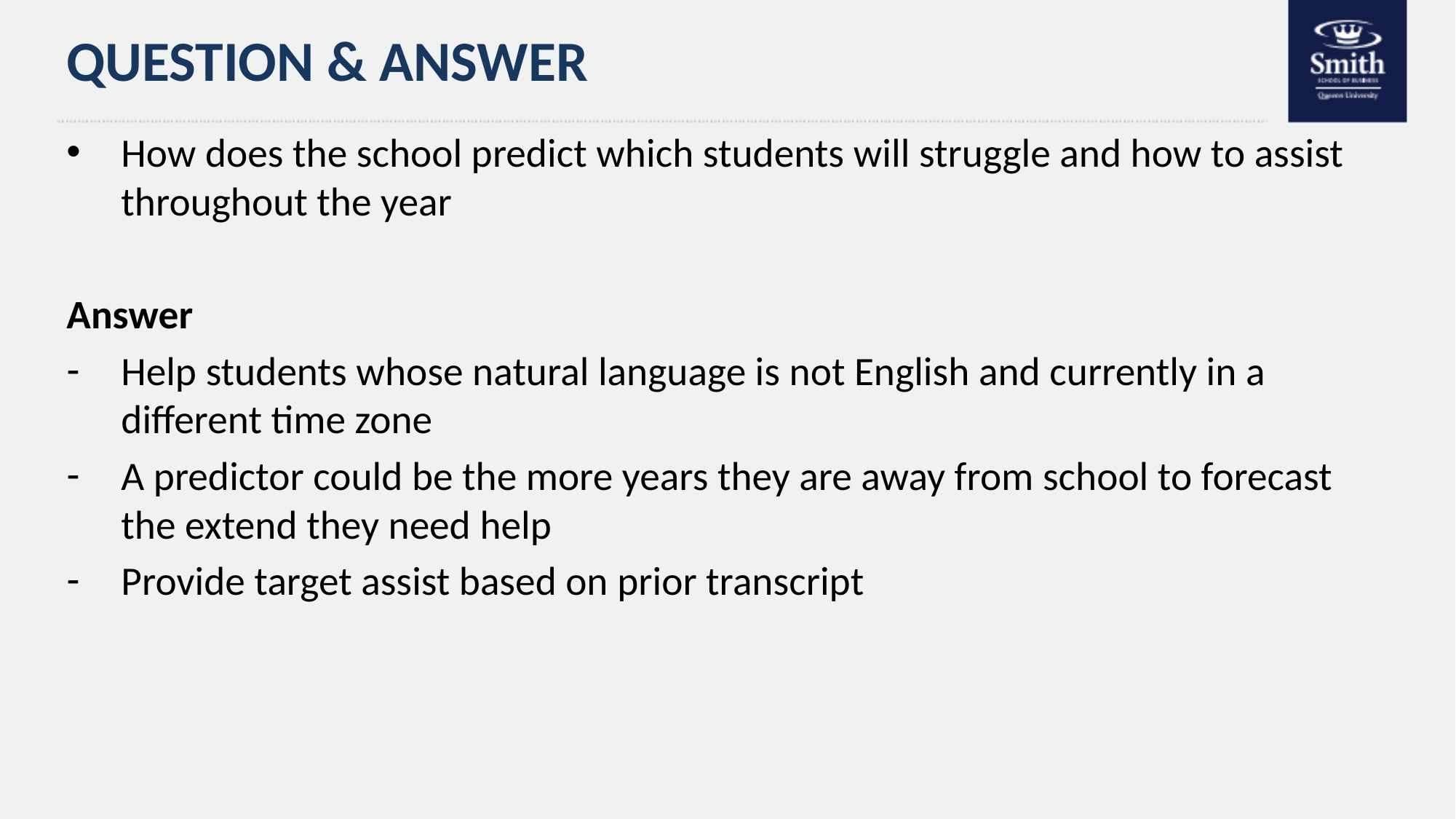

# Question & Answer
How does the school predict which students will struggle and how to assist throughout the year

Answer
Help students whose natural language is not English and currently in a different time zone
A predictor could be the more years they are away from school to forecast the extend they need help
Provide target assist based on prior transcript